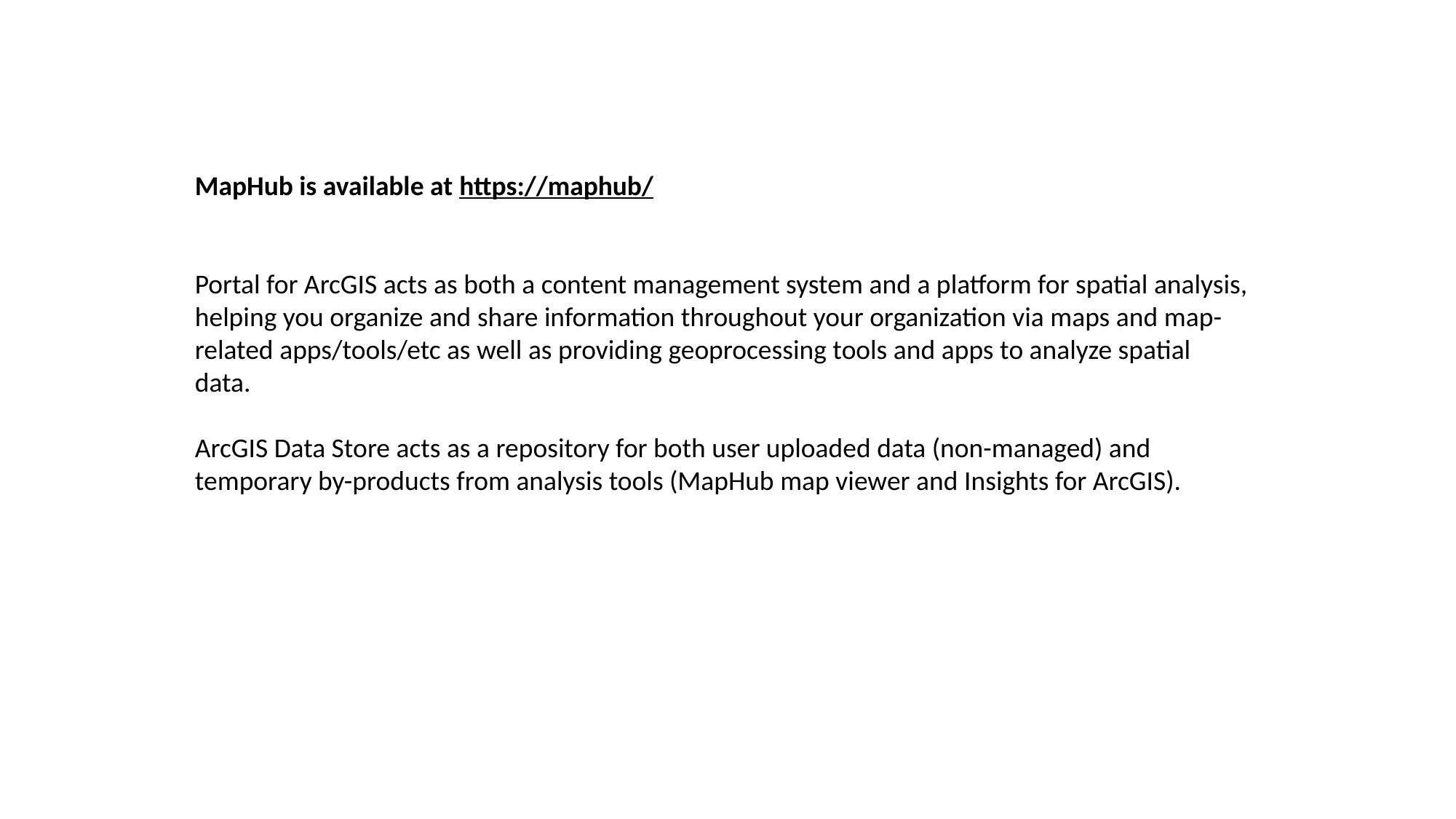

MapHub is available at https://maphub/

Portal for ArcGIS acts as both a content management system and a platform for spatial analysis, helping you organize and share information throughout your organization via maps and map-related apps/tools/etc as well as providing geoprocessing tools and apps to analyze spatial data.

ArcGIS Data Store acts as a repository for both user uploaded data (non-managed) and temporary by-products from analysis tools (MapHub map viewer and Insights for ArcGIS).